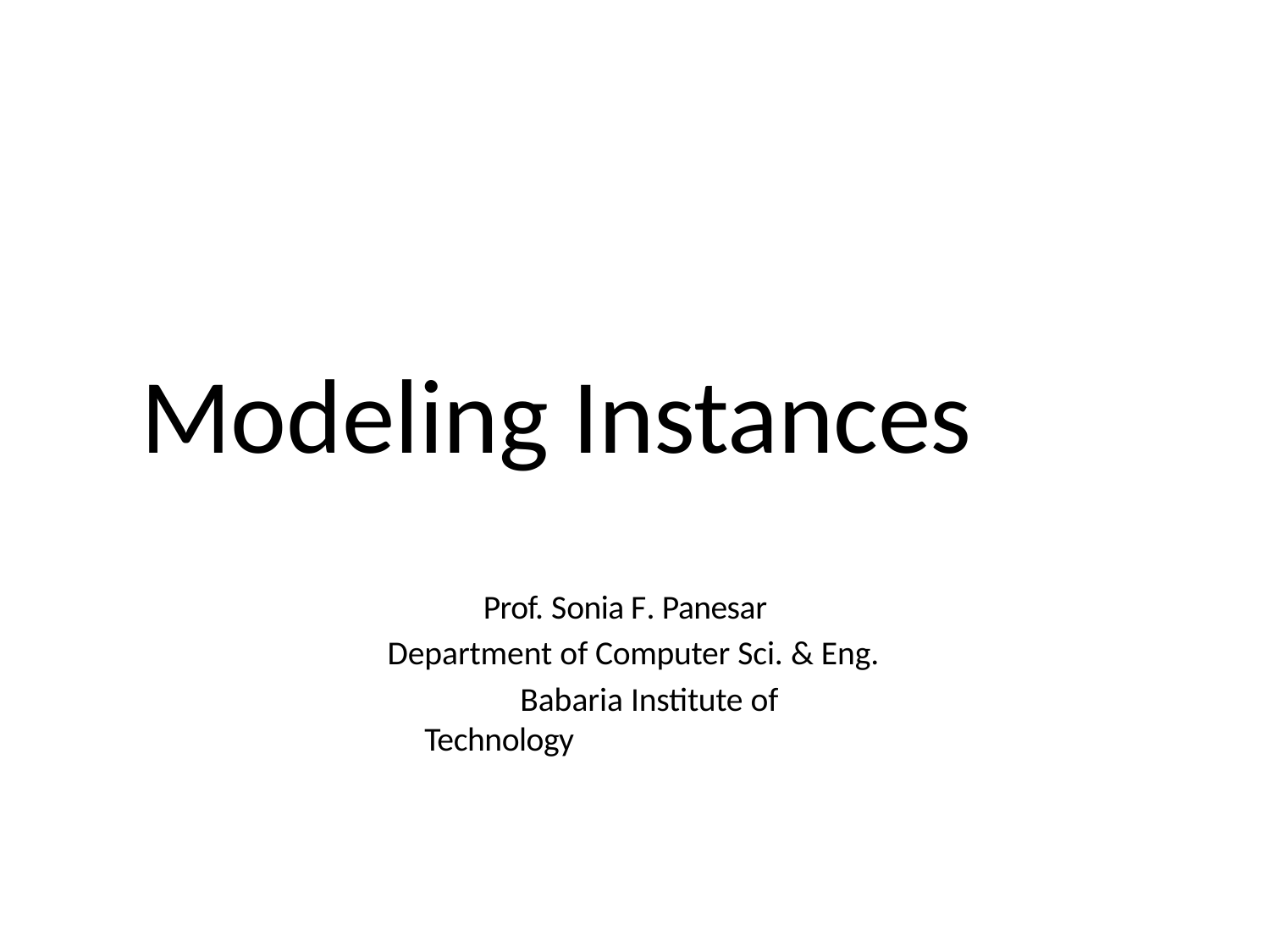

# Modeling Instances
Prof. Sonia F. Panesar  Department of Computer Sci. & Eng.
Babaria Institute of Technology